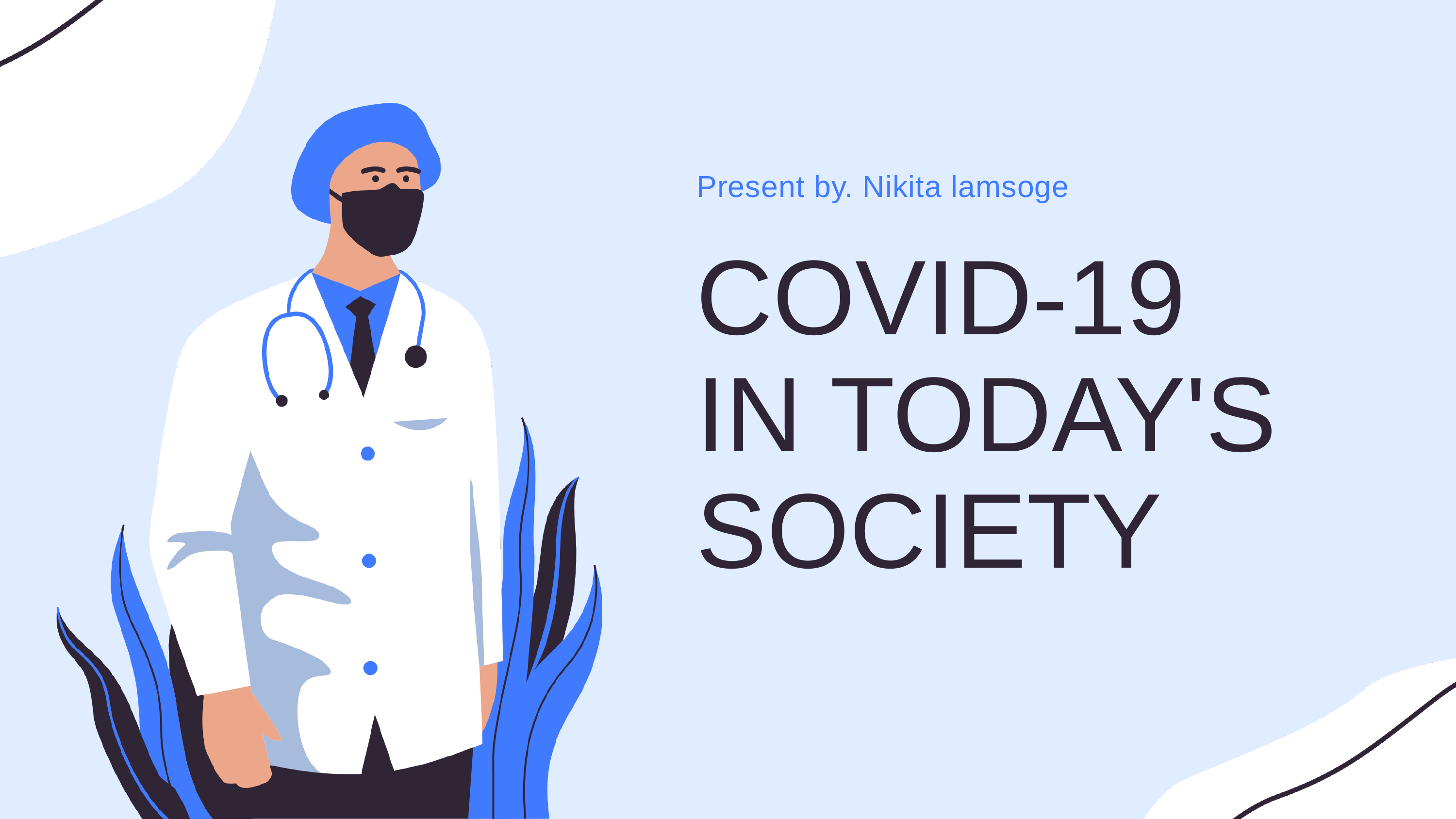

Present by. Nikita lamsoge
COVID-19 IN TODAY'S SOCIETY